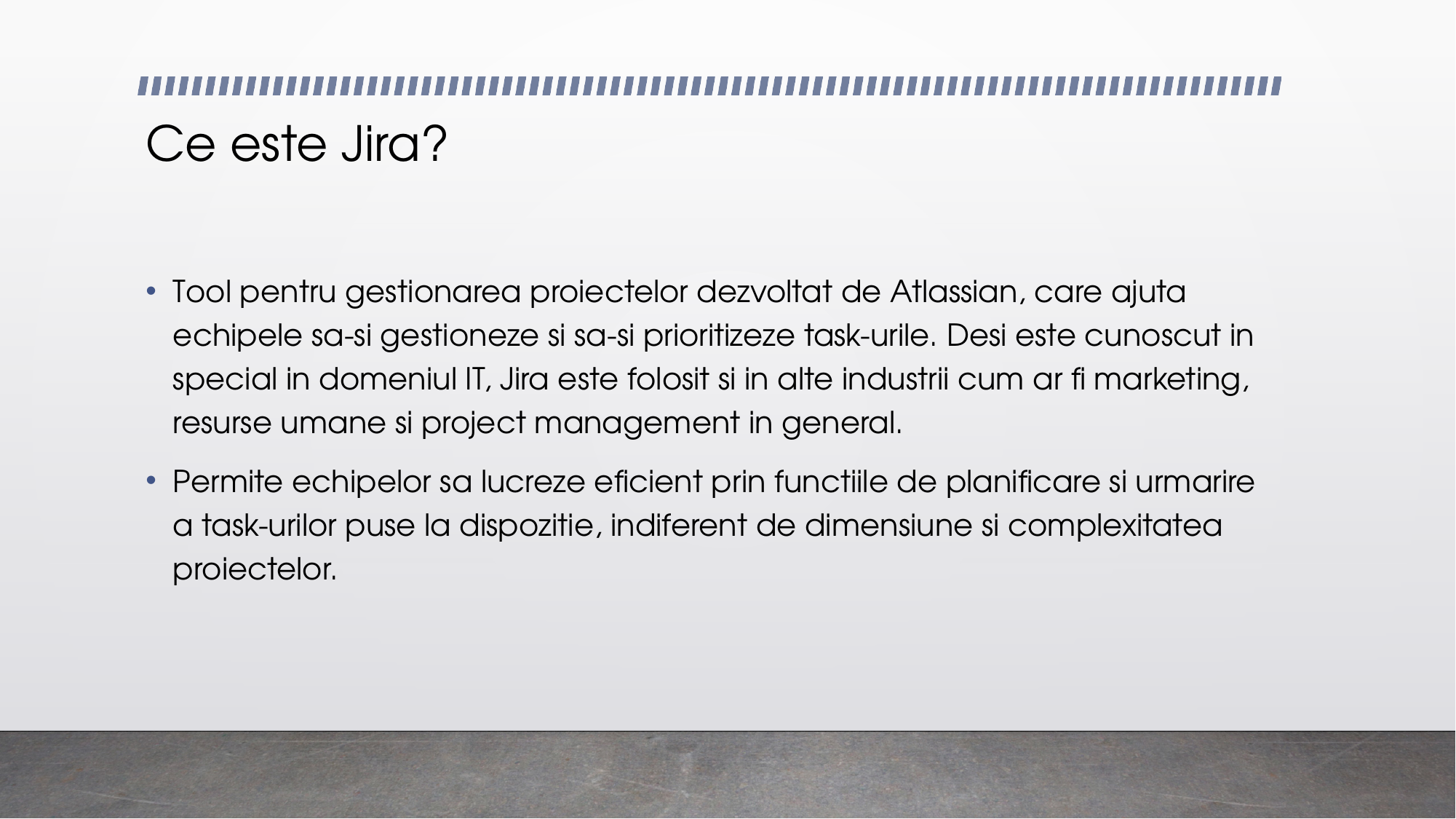

# Ce este Jira?
Tool pentru gestionarea proiectelor dezvoltat de Atlassian, care ajuta echipele sa-si gestioneze si sa-si prioritizeze task-urile. Desi este cunoscut in special in domeniul IT, Jira este folosit si in alte industrii cum ar fi marketing, resurse umane si project management in general.
Permite echipelor sa lucreze eficient prin functiile de planificare si urmarire a task-urilor puse la dispozitie, indiferent de dimensiune si complexitatea proiectelor.